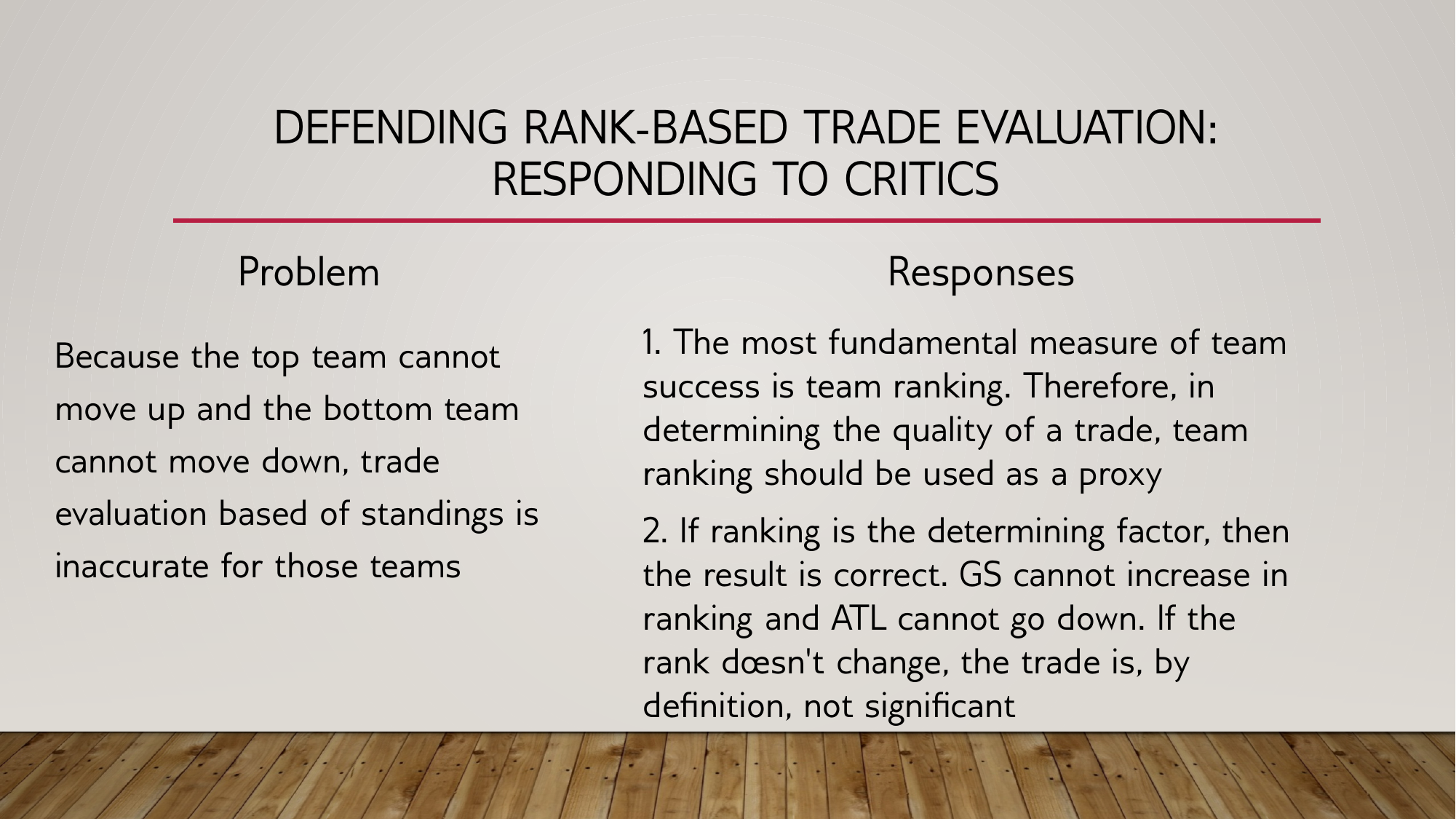

# Defending rank-based trade evaluation: responding to critics
Problem
Responses
1. The most fundamental measure of team success is team ranking. Therefore, in determining the quality of a trade, team ranking should be used as a proxy
Because the top team cannot move up and the bottom team cannot move down, trade evaluation based of standings is inaccurate for those teams
2. If ranking is the determining factor, then the result is correct. GS cannot increase in ranking and ATL cannot go down. If the rank doesn't change, the trade is, by definition, not significant